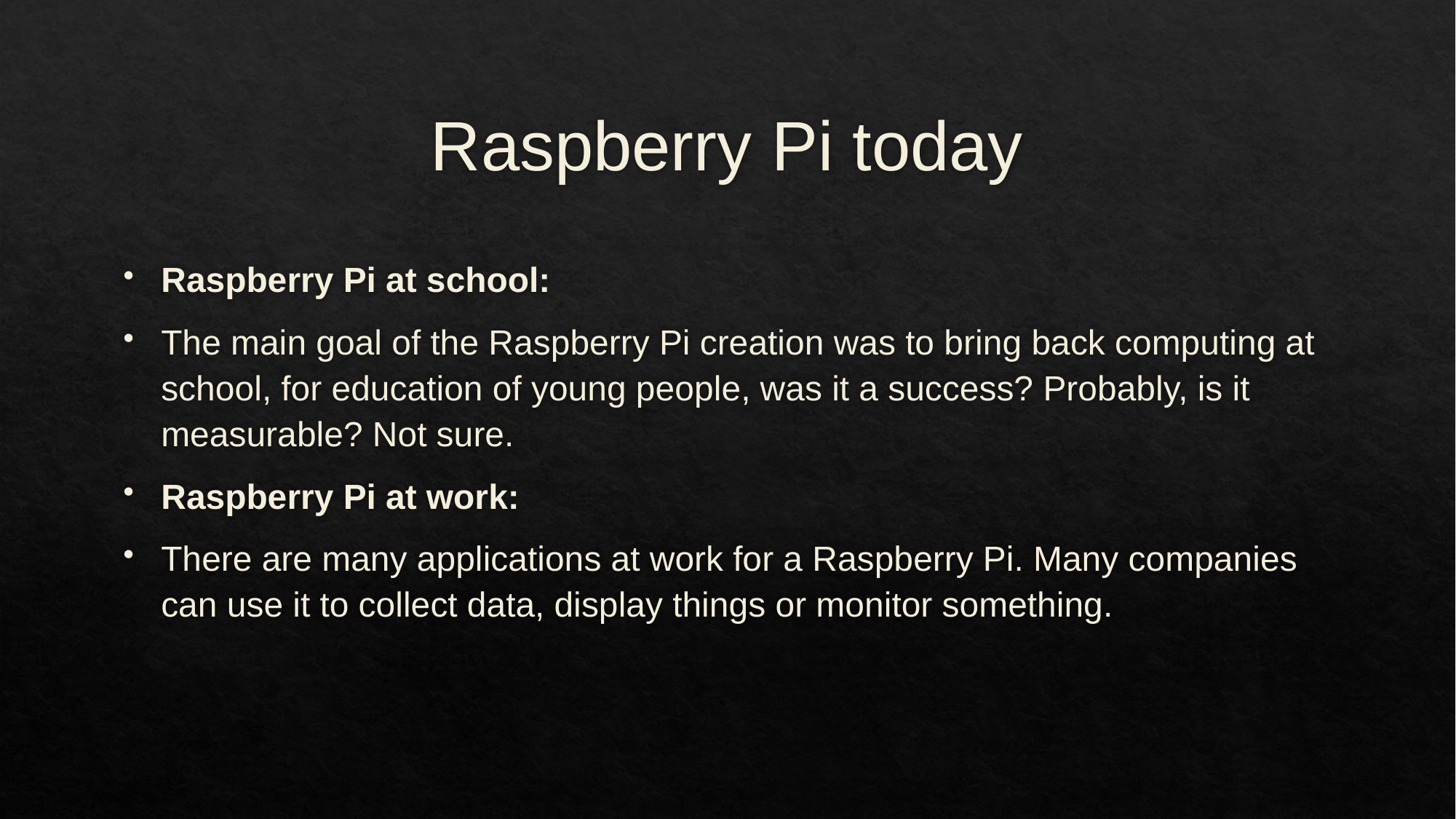

# Raspberry Pi today
Raspberry Pi at school:
The main goal of the Raspberry Pi creation was to bring back computing at school, for education of young people, was it a success? Probably, is it measurable? Not sure.
Raspberry Pi at work:
There are many applications at work for a Raspberry Pi. Many companies can use it to collect data, display things or monitor something.